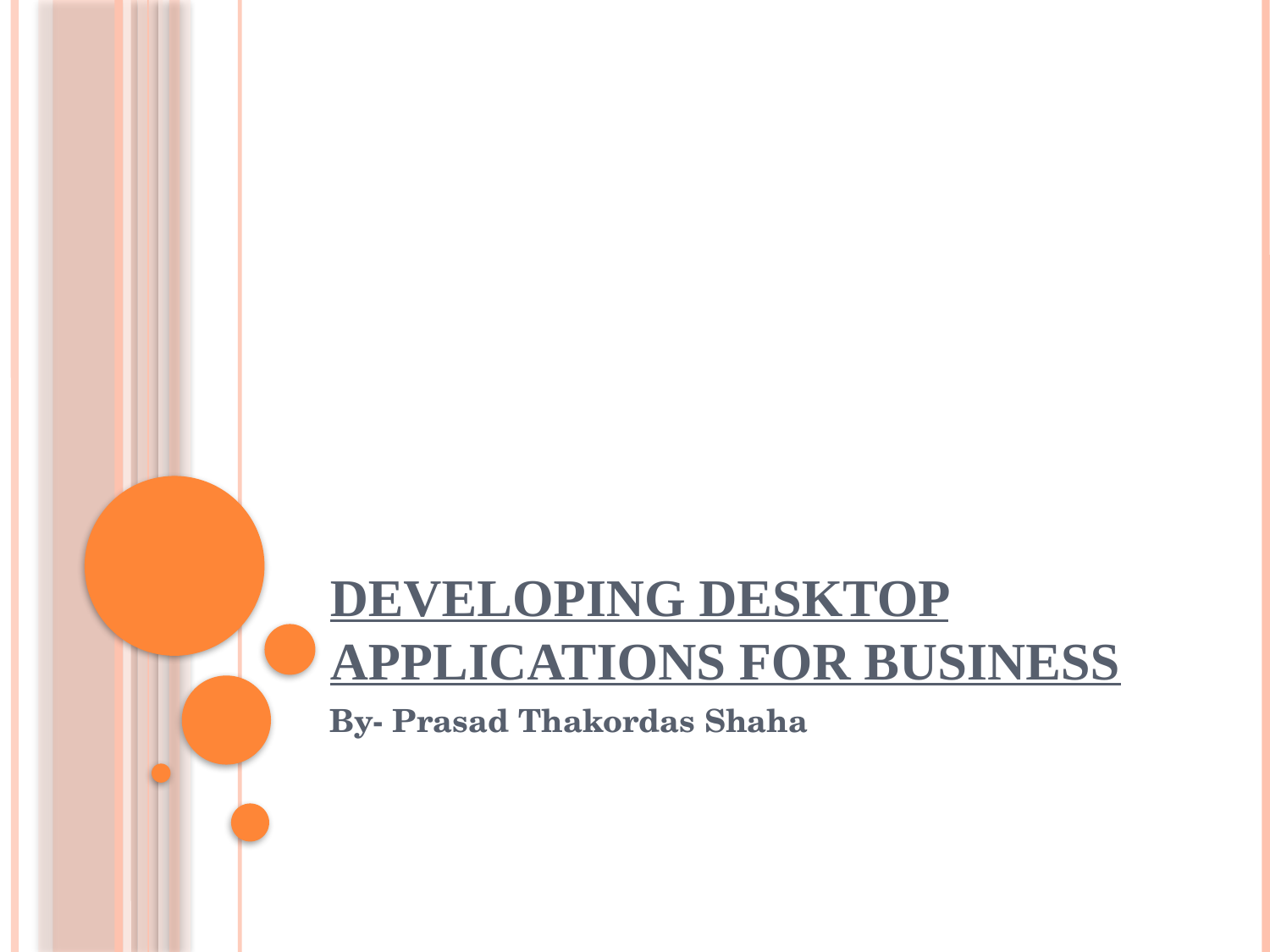

# Developing Desktop Applications for business
By- Prasad Thakordas Shaha